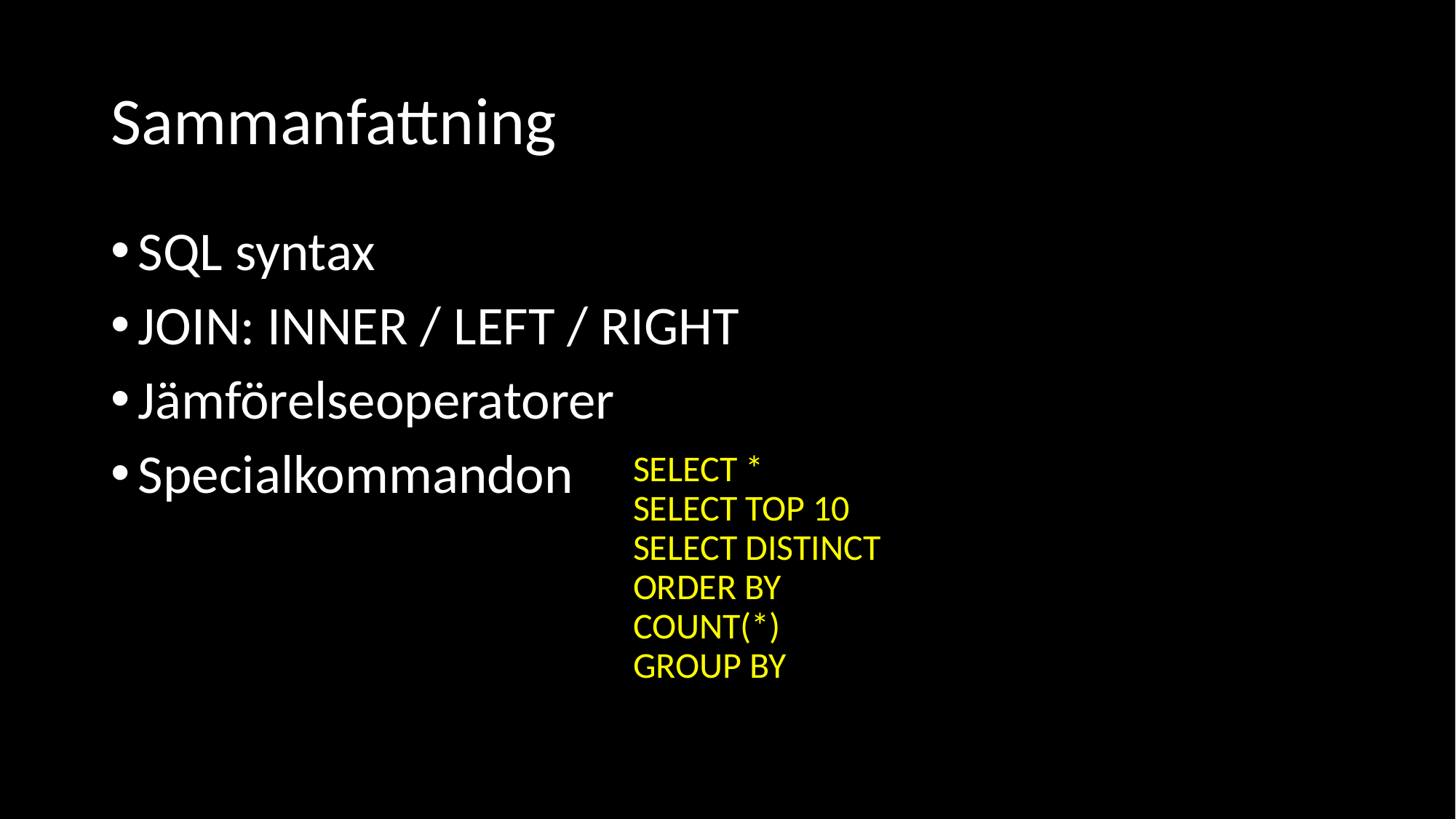

# Sammanfattning
SQL syntax
JOIN: INNER / LEFT / RIGHT
Jämförelseoperatorer
Specialkommandon
SELECT *
SELECT TOP 10
SELECT DISTINCT
ORDER BY
COUNT(*)
GROUP BY